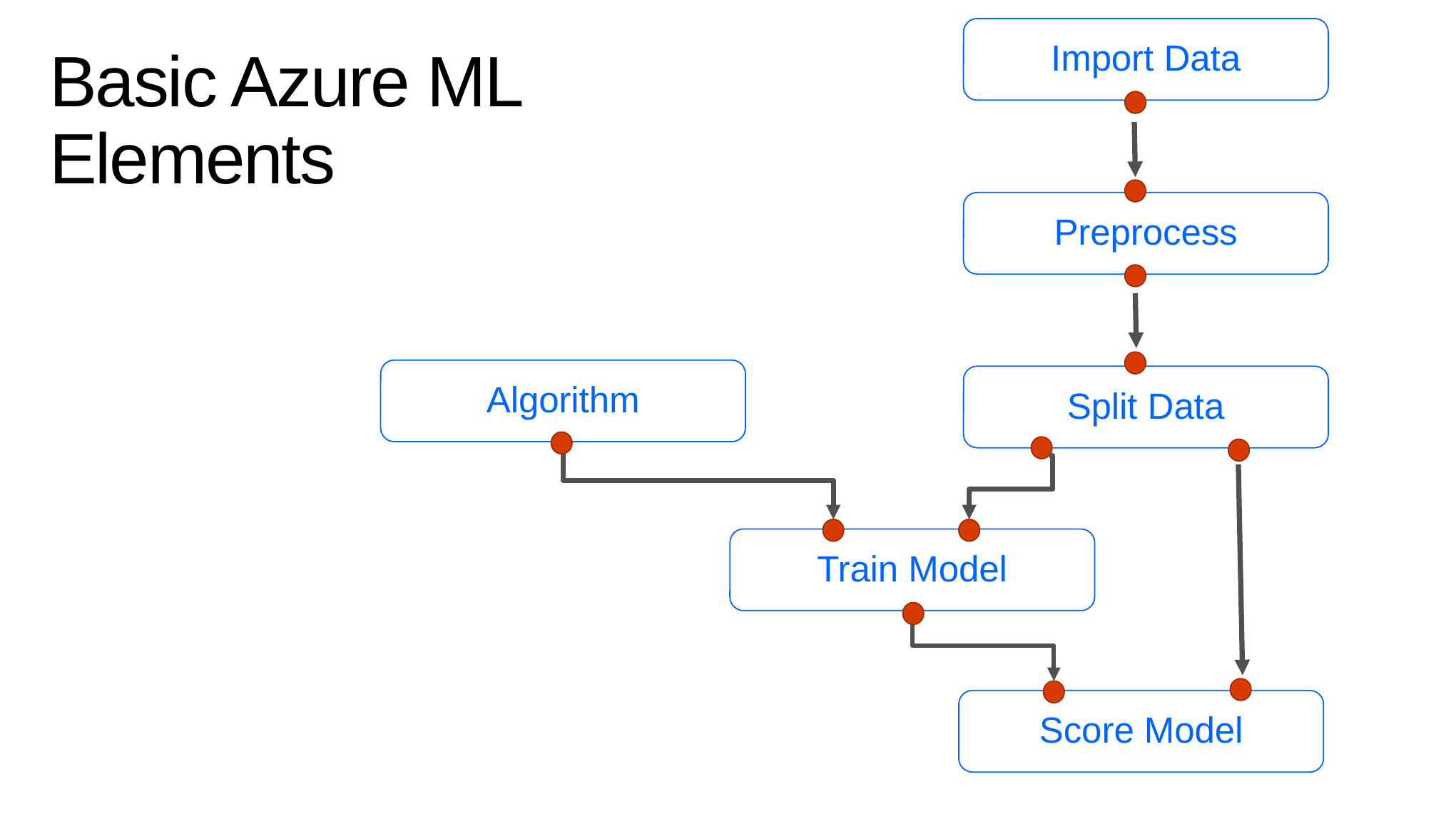

Import Data

# Basic Azure ML Elements

Preprocess

Split Data

Algorithm

Train Model

Score Model